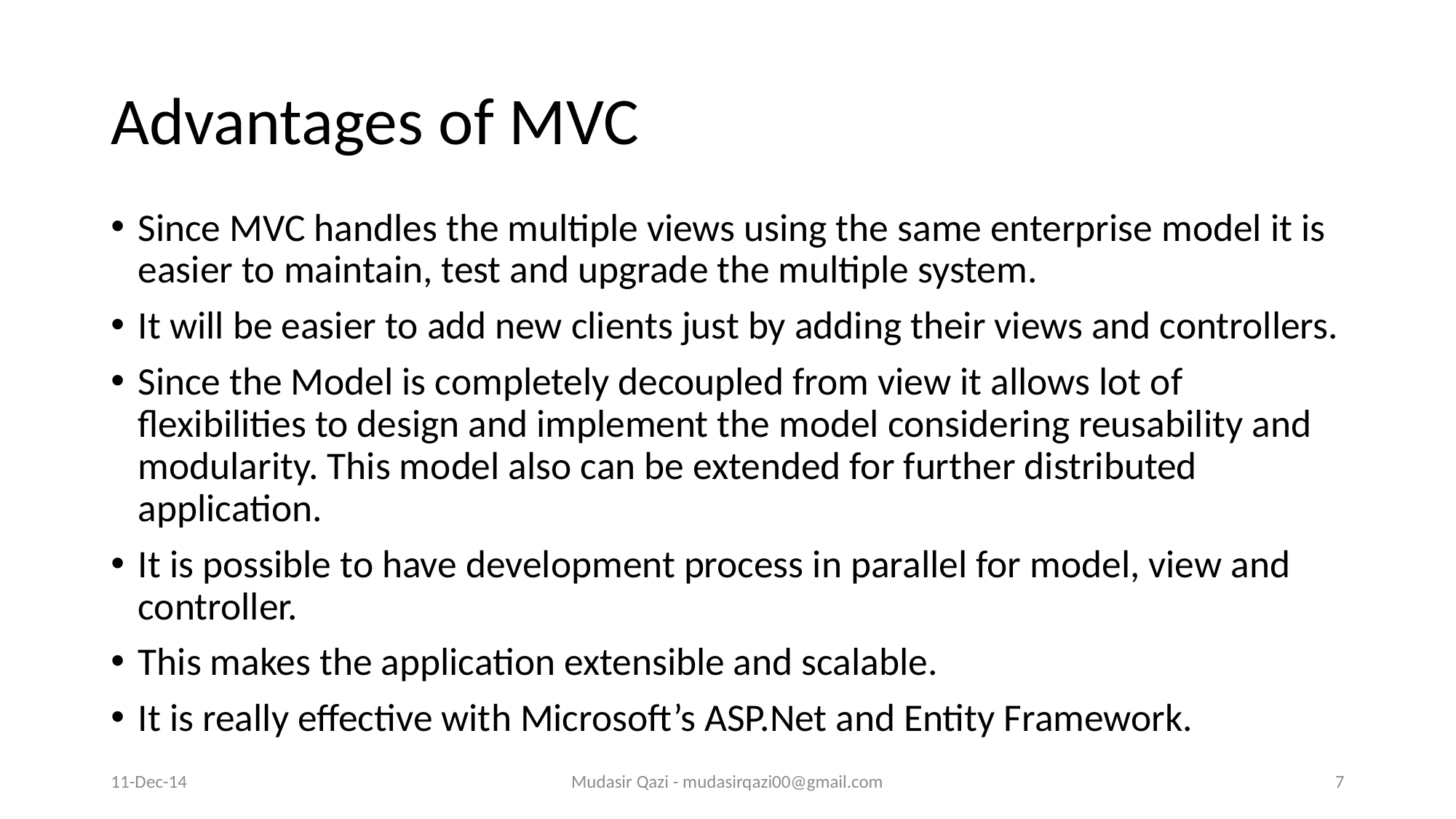

# Advantages of MVC
Since MVC handles the multiple views using the same enterprise model it is easier to maintain, test and upgrade the multiple system.
It will be easier to add new clients just by adding their views and controllers.
Since the Model is completely decoupled from view it allows lot of flexibilities to design and implement the model considering reusability and modularity. This model also can be extended for further distributed application.
It is possible to have development process in parallel for model, view and controller.
This makes the application extensible and scalable.
It is really effective with Microsoft’s ASP.Net and Entity Framework.
11-Dec-14
Mudasir Qazi - mudasirqazi00@gmail.com
7